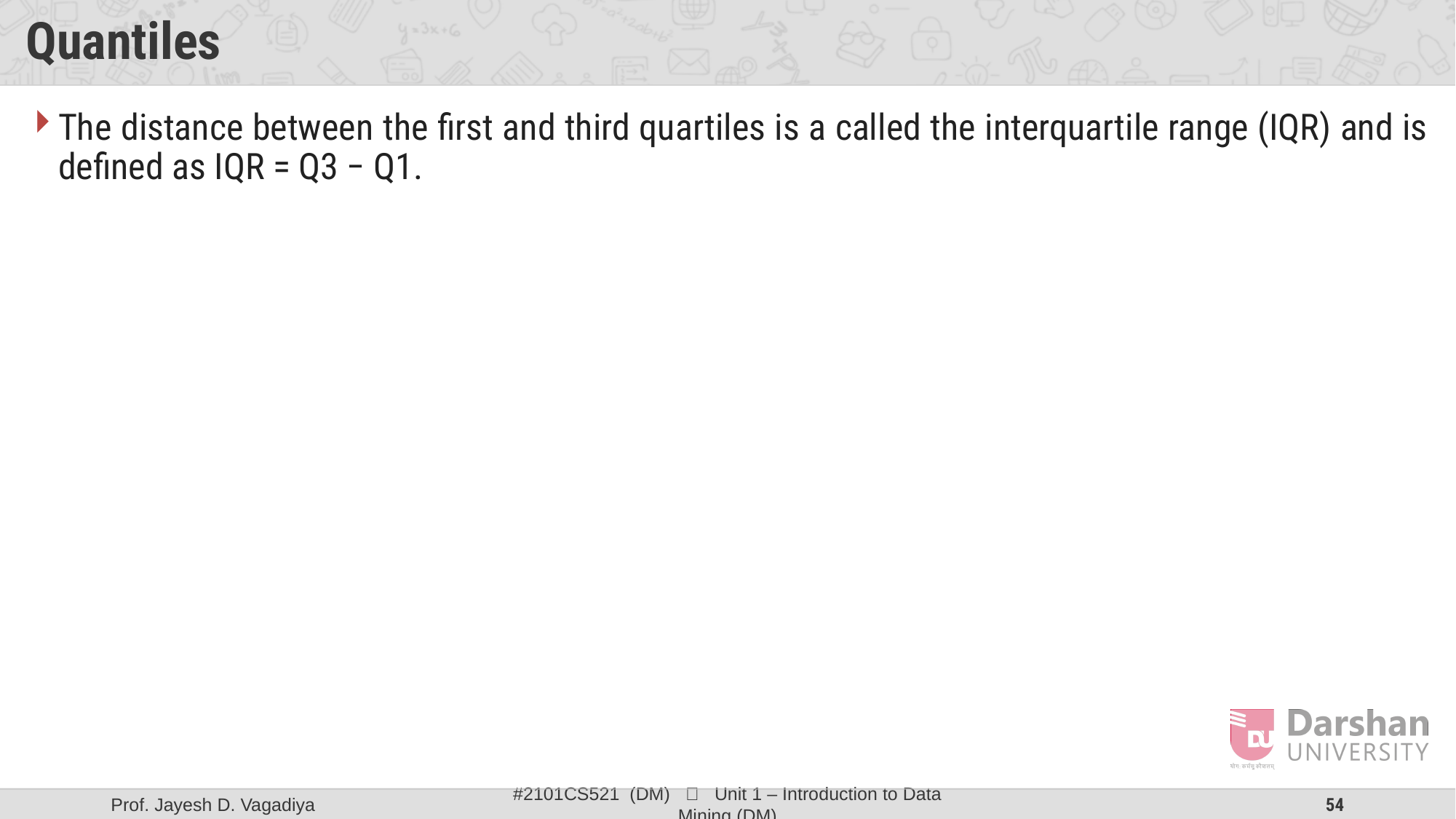

# Quantiles
The distance between the first and third quartiles is a called the interquartile range (IQR) and is defined as IQR = Q3 − Q1.